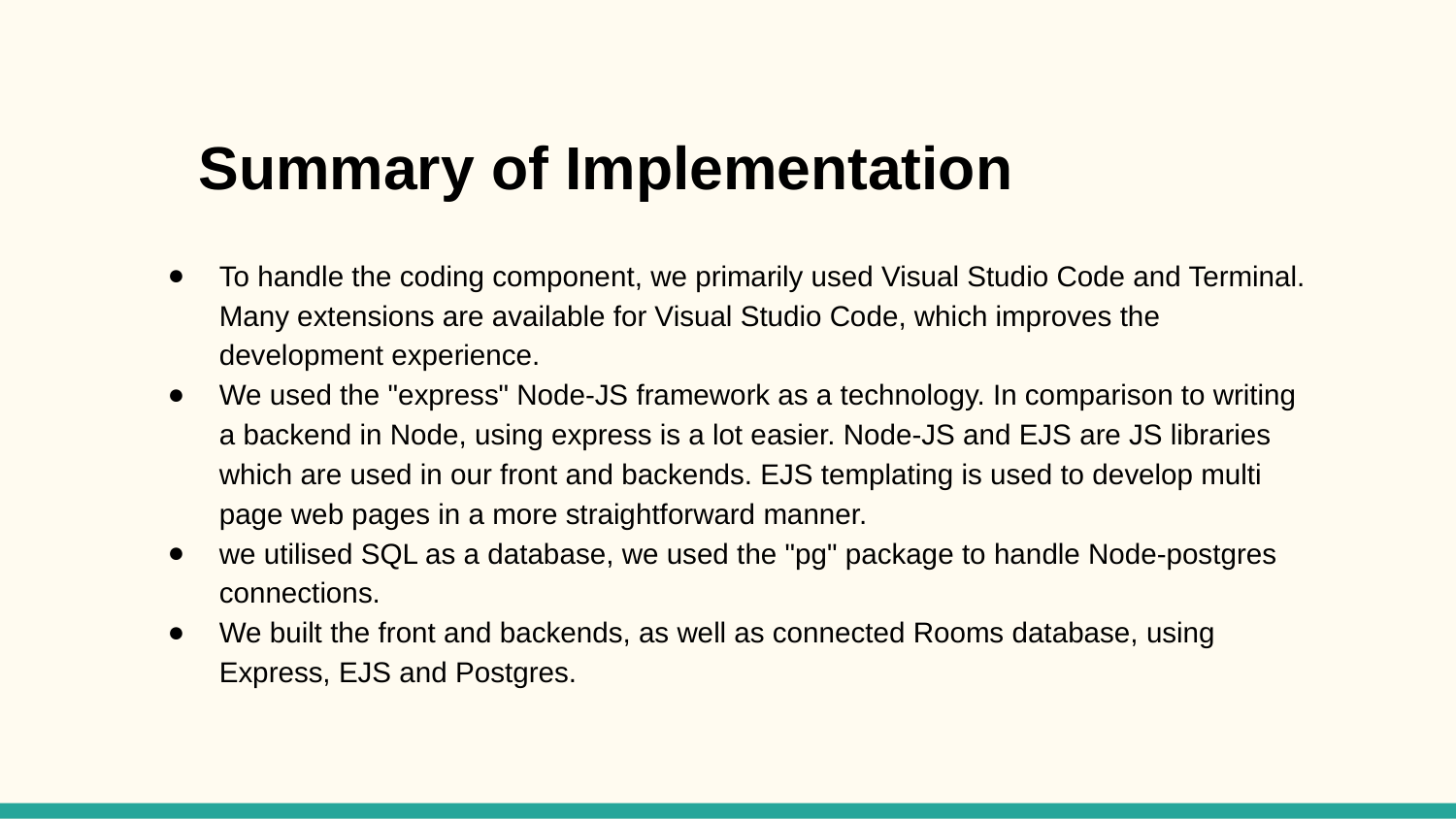

# Summary of Implementation
To handle the coding component, we primarily used Visual Studio Code and Terminal. Many extensions are available for Visual Studio Code, which improves the development experience.
We used the "express" Node-JS framework as a technology. In comparison to writing a backend in Node, using express is a lot easier. Node-JS and EJS are JS libraries which are used in our front and backends. EJS templating is used to develop multi page web pages in a more straightforward manner.
we utilised SQL as a database, we used the "pg" package to handle Node-postgres connections.
We built the front and backends, as well as connected Rooms database, using Express, EJS and Postgres.